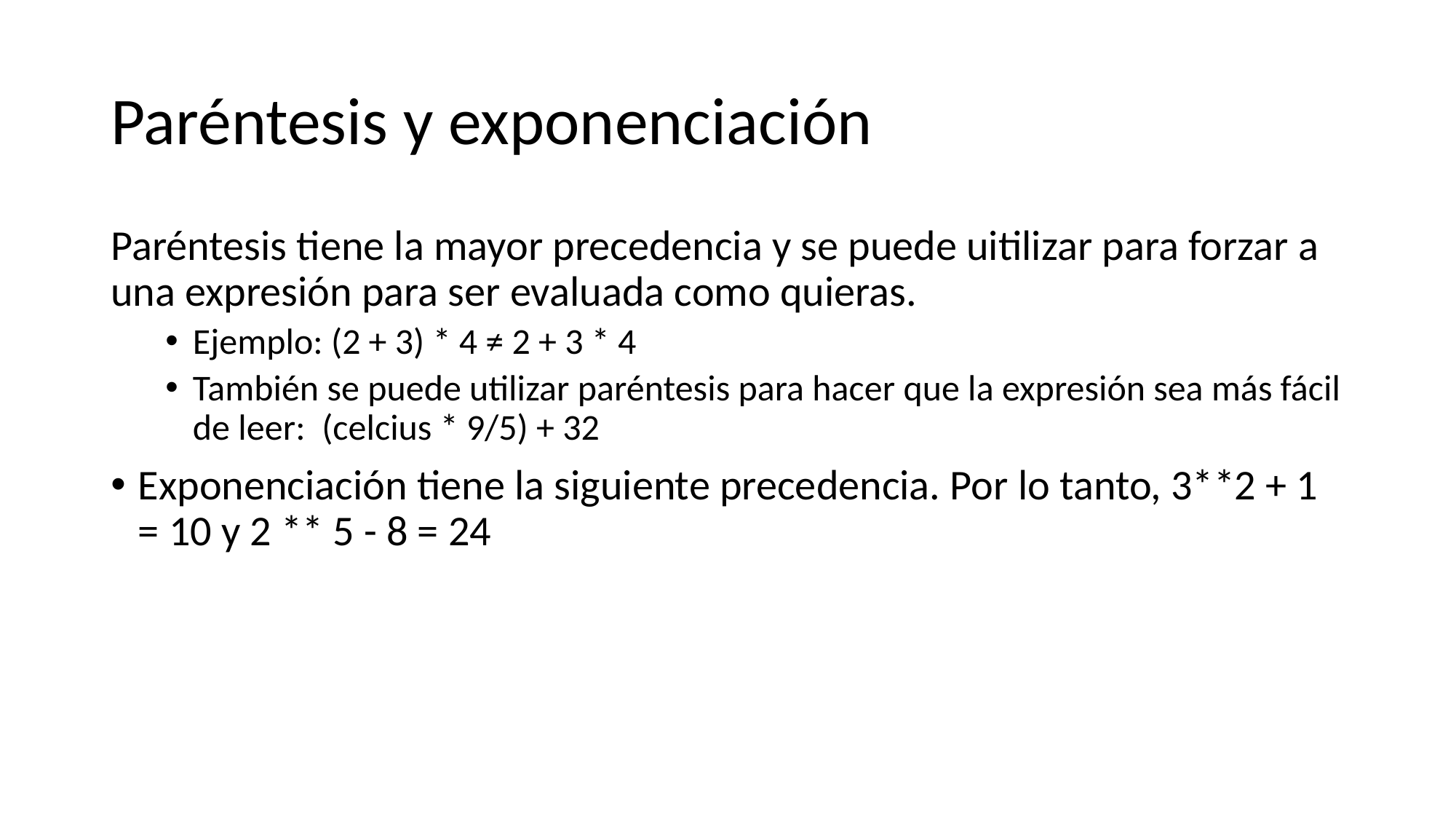

# Paréntesis y exponenciación
Paréntesis tiene la mayor precedencia y se puede uitilizar para forzar a una expresión para ser evaluada como quieras.
Ejemplo: (2 + 3) * 4 ≠ 2 + 3 * 4
También se puede utilizar paréntesis para hacer que la expresión sea más fácil de leer:  (celcius * 9/5) + 32
Exponenciación tiene la siguiente precedencia. Por lo tanto, 3**2 + 1 = 10 y 2 ** 5 - 8 = 24